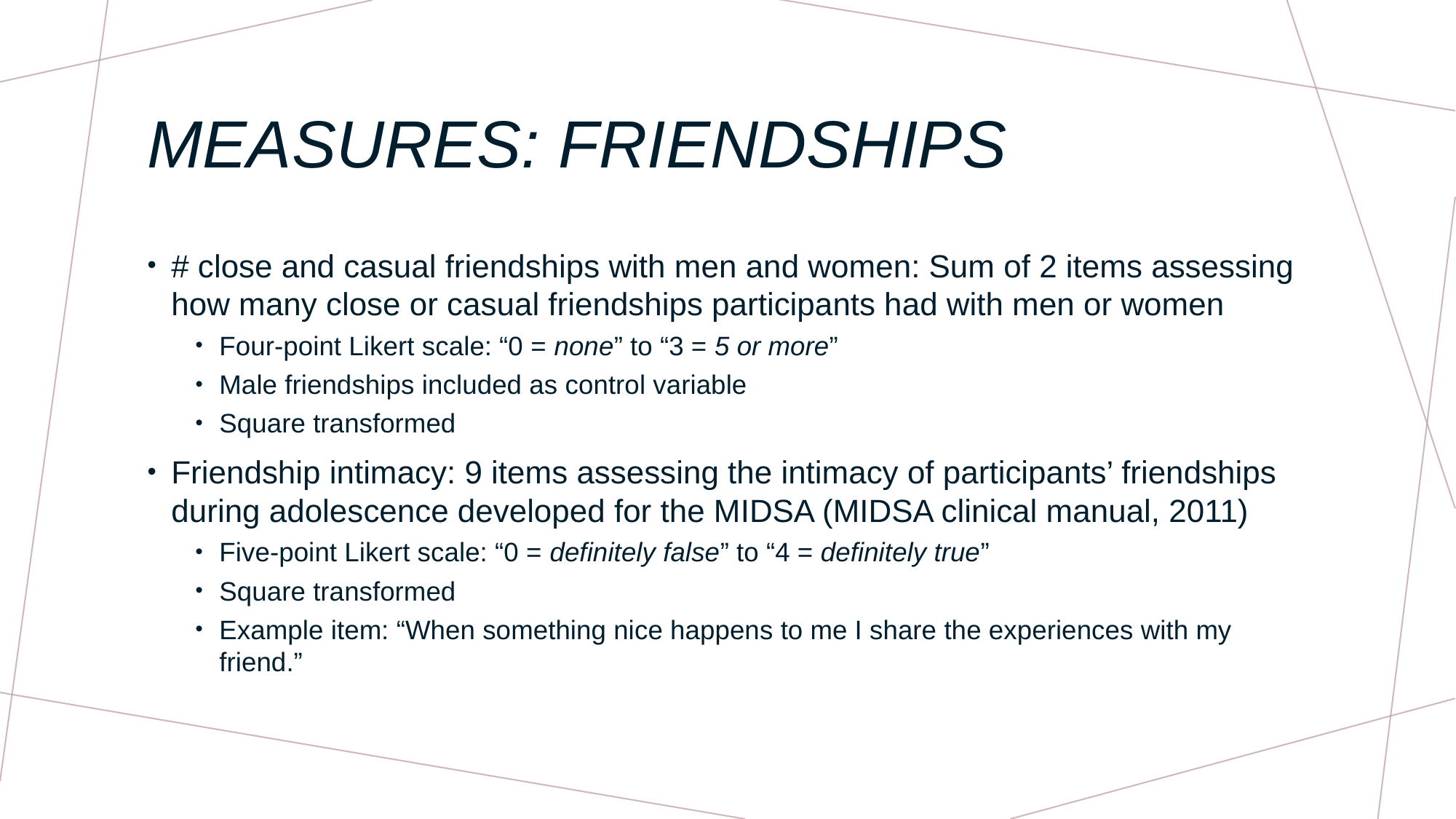

# Measures: Friendships
# close and casual friendships with men and women: Sum of 2 items assessing how many close or casual friendships participants had with men or women
Four-point Likert scale: “0 = none” to “3 = 5 or more”
Male friendships included as control variable
Square transformed
Friendship intimacy: 9 items assessing the intimacy of participants’ friendships during adolescence developed for the MIDSA (MIDSA clinical manual, 2011)
Five-point Likert scale: “0 = definitely false” to “4 = definitely true”
Square transformed
Example item: “When something nice happens to me I share the experiences with my friend.”